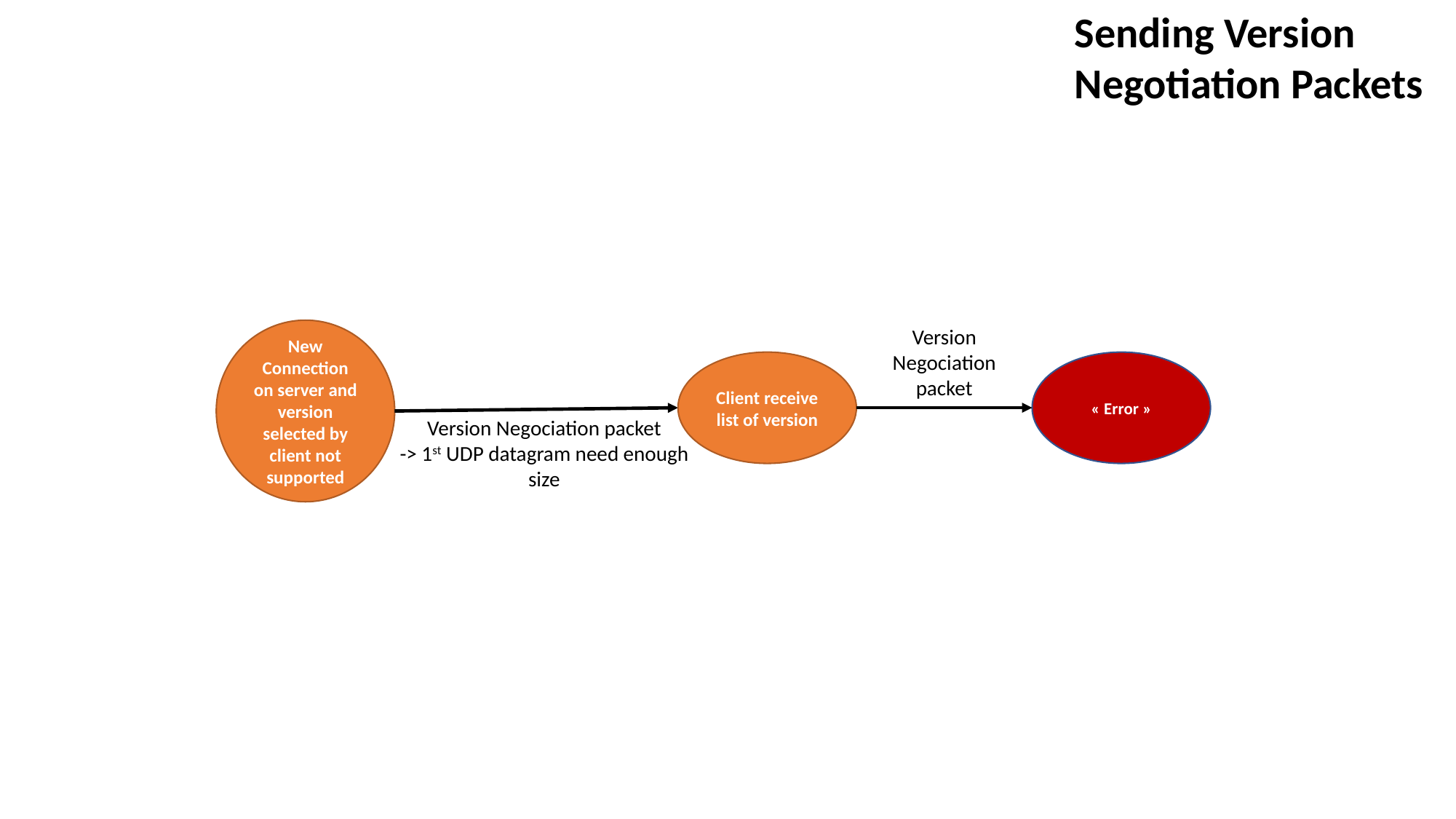

Sending Version Negotiation Packets
Version Negociation packet
New Connection on server and version selected by client not supported
Client receive list of version
« Error »
Version Negociation packet
-> 1st UDP datagram need enough size